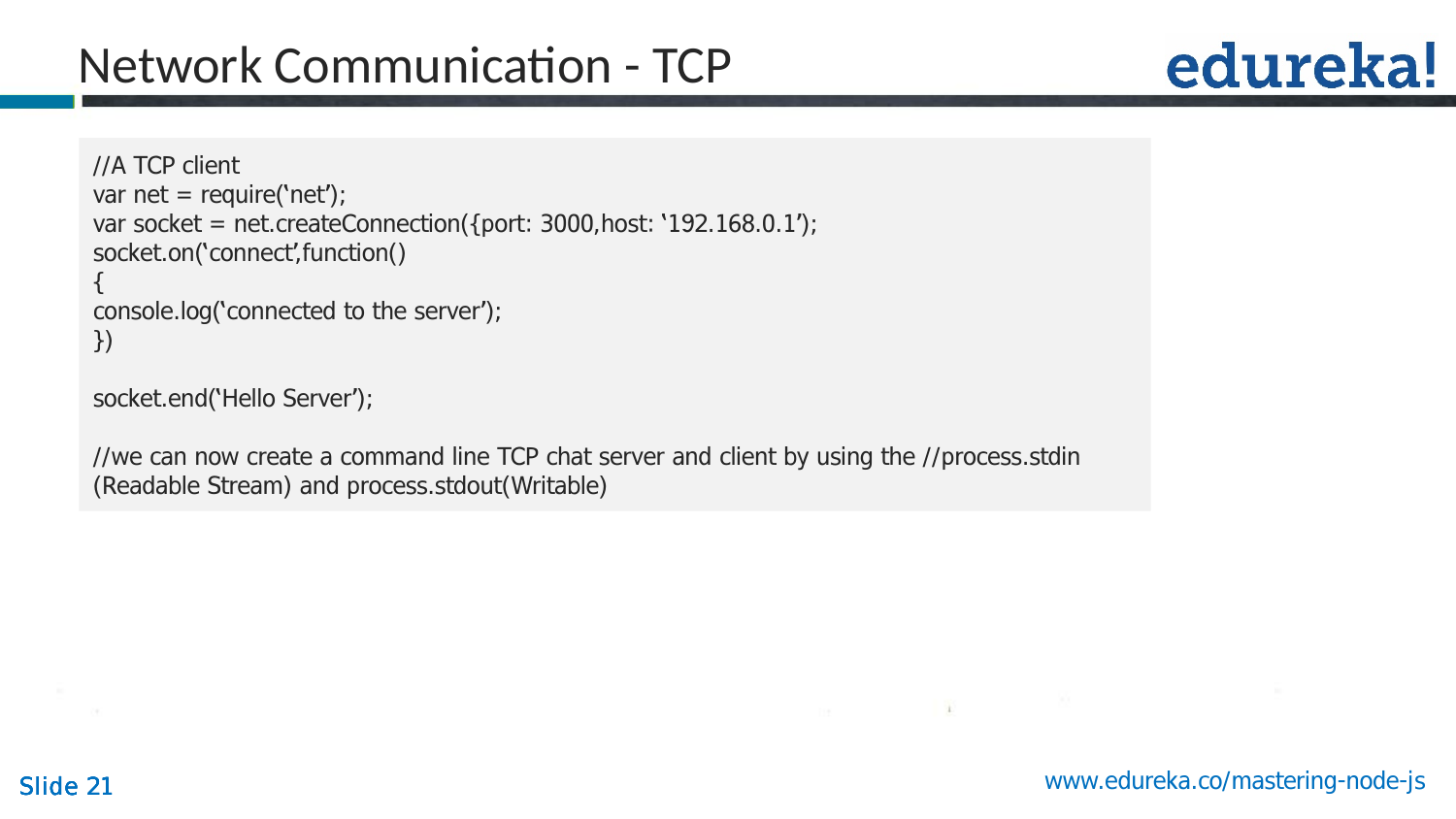

Network Communication - TCP
//A TCP client
var net = require(‘net’);
var socket = net.createConnection({port: 3000,host: ‘192.168.0.1’);
socket.on(‘connect’,function()
{
console.log(‘connected to the server’);
})

socket.end(‘Hello Server’);

//we can now create a command line TCP chat server and client by using the //process.stdin (Readable Stream) and process.stdout(Writable)